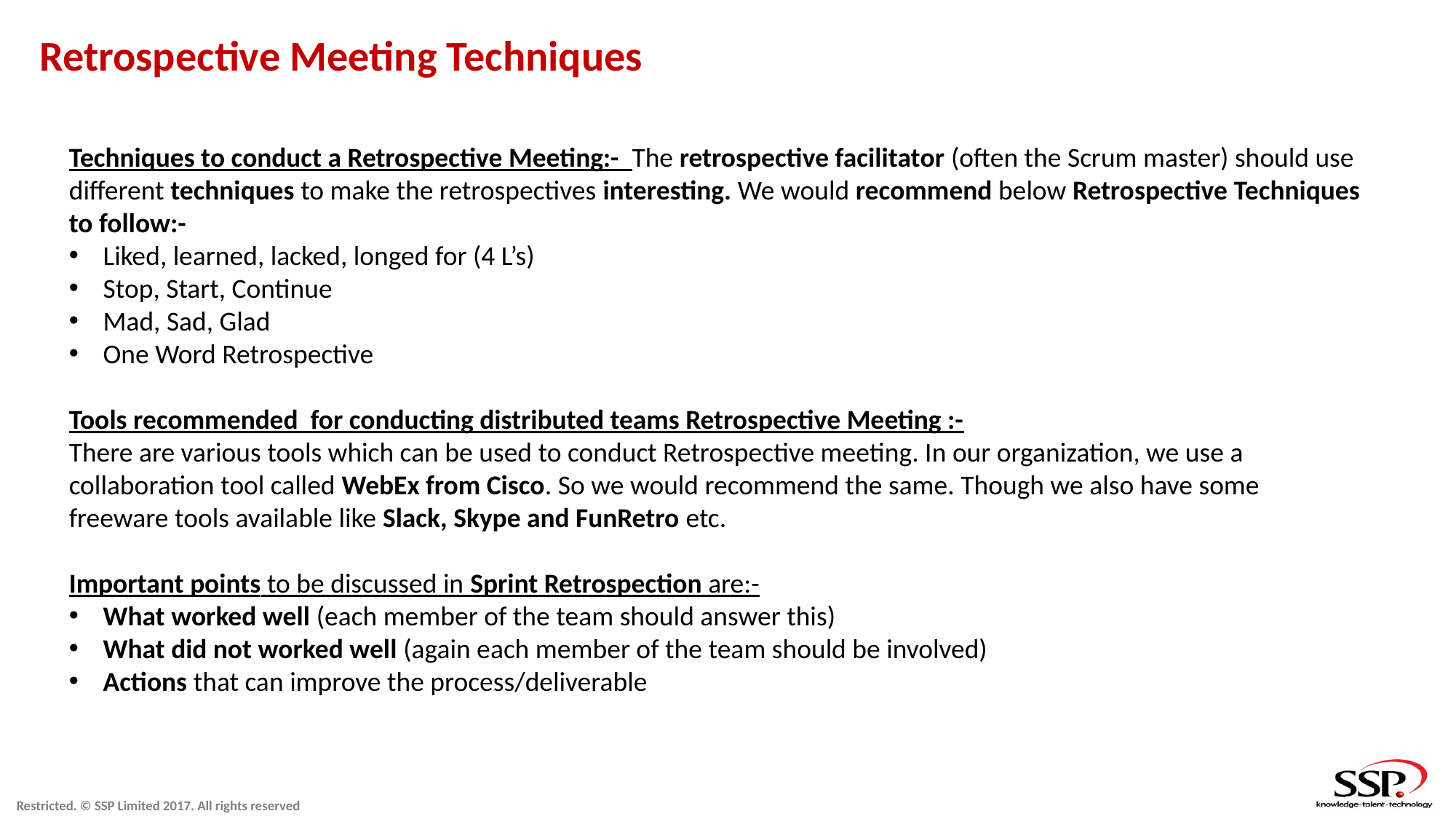

# Retrospective Meeting Techniques

Techniques to conduct a Retrospective Meeting:-  The retrospective facilitator (often the Scrum master) should use different techniques to make the retrospectives interesting. We would recommend below Retrospective Techniques to follow:-
Liked, learned, lacked, longed for (4 L’s)
Stop, Start, Continue
Mad, Sad, Glad
One Word Retrospective

Tools recommended  for conducting distributed teams Retrospective Meeting :-
There are various tools which can be used to conduct Retrospective meeting. In our organization, we use a collaboration tool called WebEx from Cisco. So we would recommend the same. Though we also have some freeware tools available like Slack, Skype and FunRetro etc.

Important points to be discussed in Sprint Retrospection are:-
What worked well (each member of the team should answer this)
What did not worked well (again each member of the team should be involved)
Actions that can improve the process/deliverable